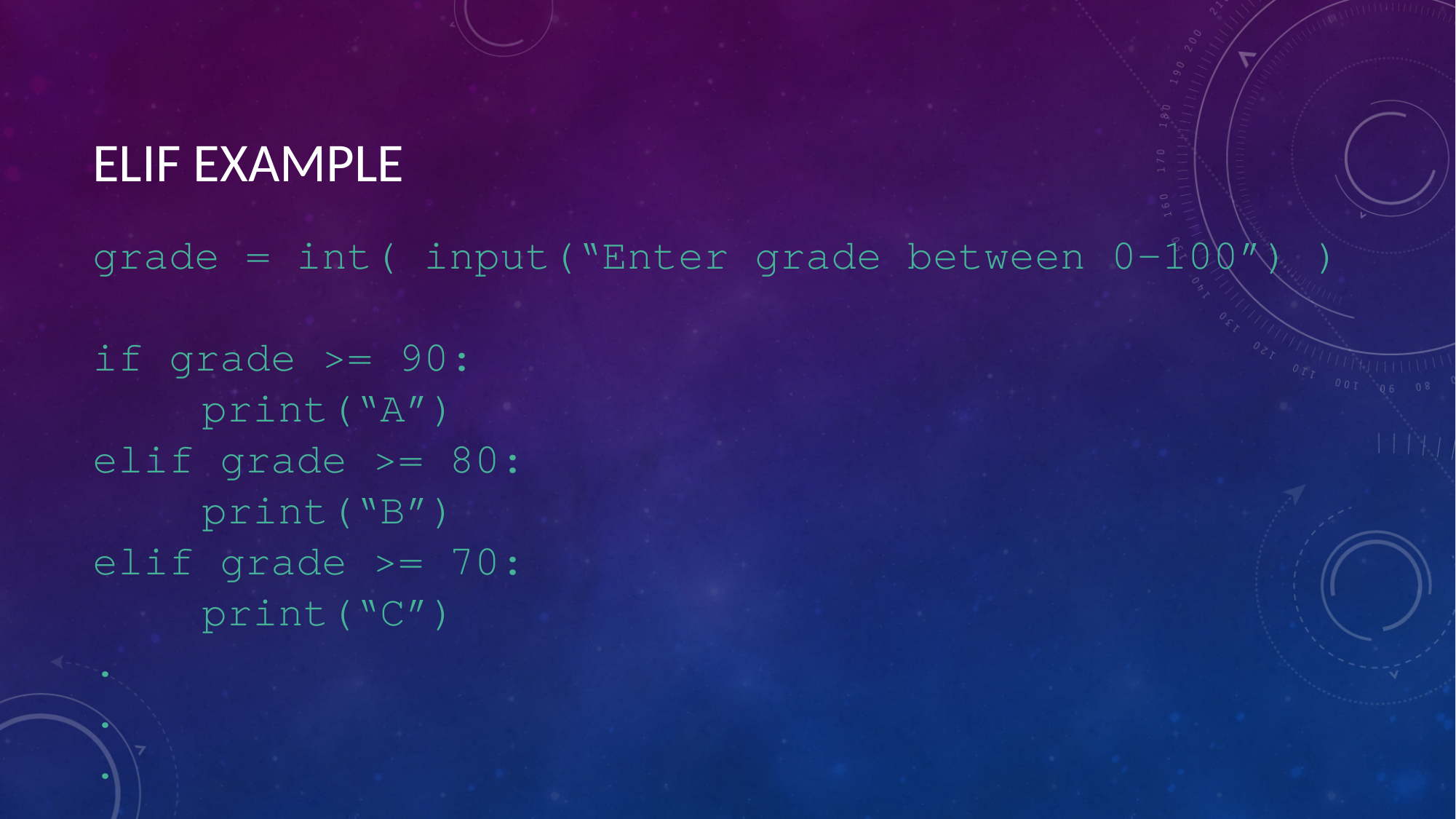

# ELIF Example
grade = int( input(“Enter grade between 0-100”) )

if grade >= 90:
	print(“A”)
elif grade >= 80:
	print(“B”)
elif grade >= 70:
	print(“C”)
.
.
.